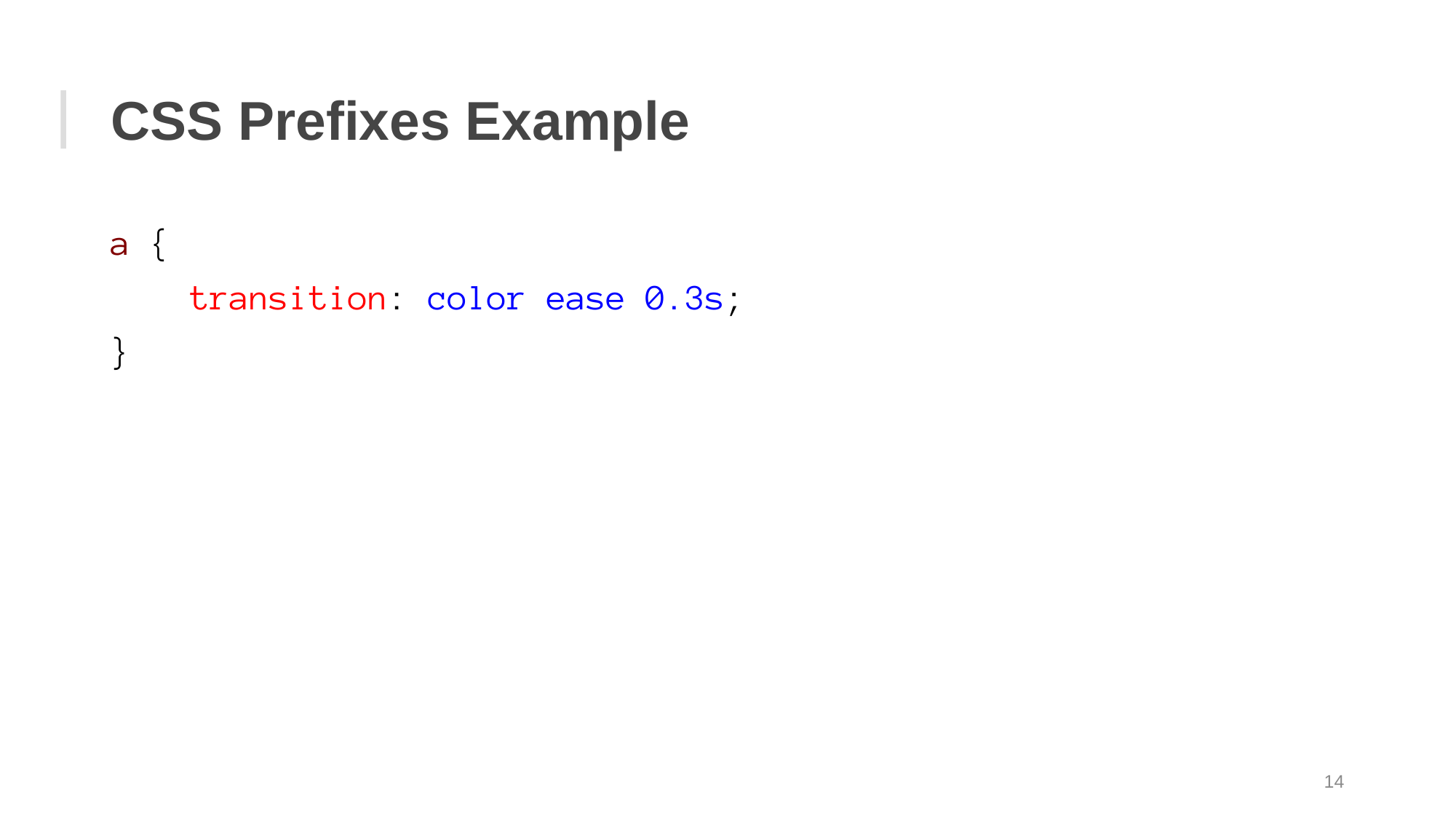

# CSS Prefixes Example
a {
    transition: color ease 0.3s;
}
14